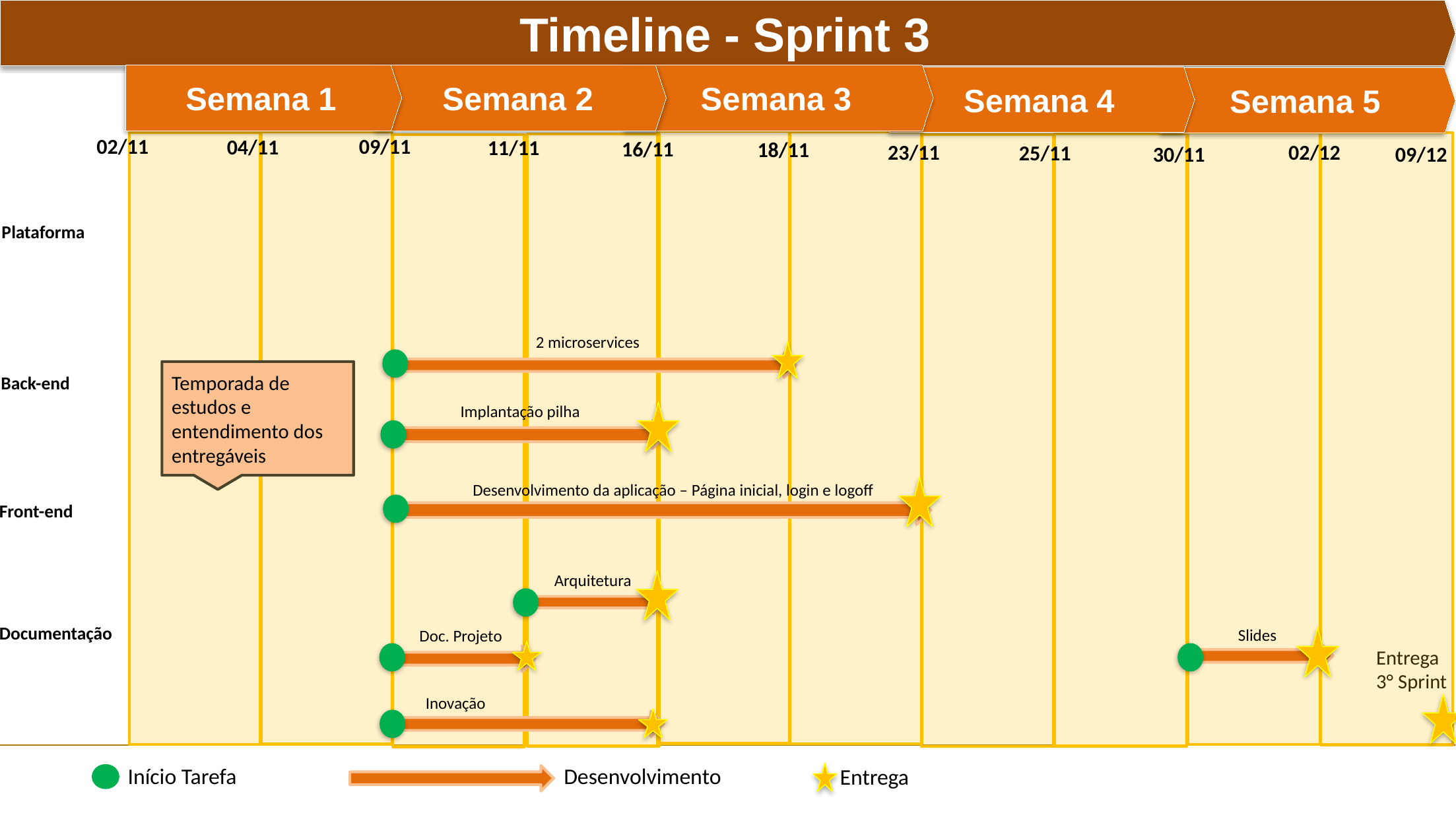

Timeline - Sprint 3
Semana 1
Semana 2
Semana 3
Semana 4
Semana 5
02/11
09/11
04/11
11/11
16/11

18/11

v
v
v

02/12
23/11

25/11
30/11
09/12
Plataforma
2 microservices

Temporada de estudos e entendimento dos entregáveis
Back-end
Implantação pilha

Desenvolvimento da aplicação – Página inicial, login e logoff

Front-end

Arquitetura

Documentação
Slides
Doc. Projeto

Entrega
3° Sprint

Inovação

Início Tarefa
Desenvolvimento
Entrega